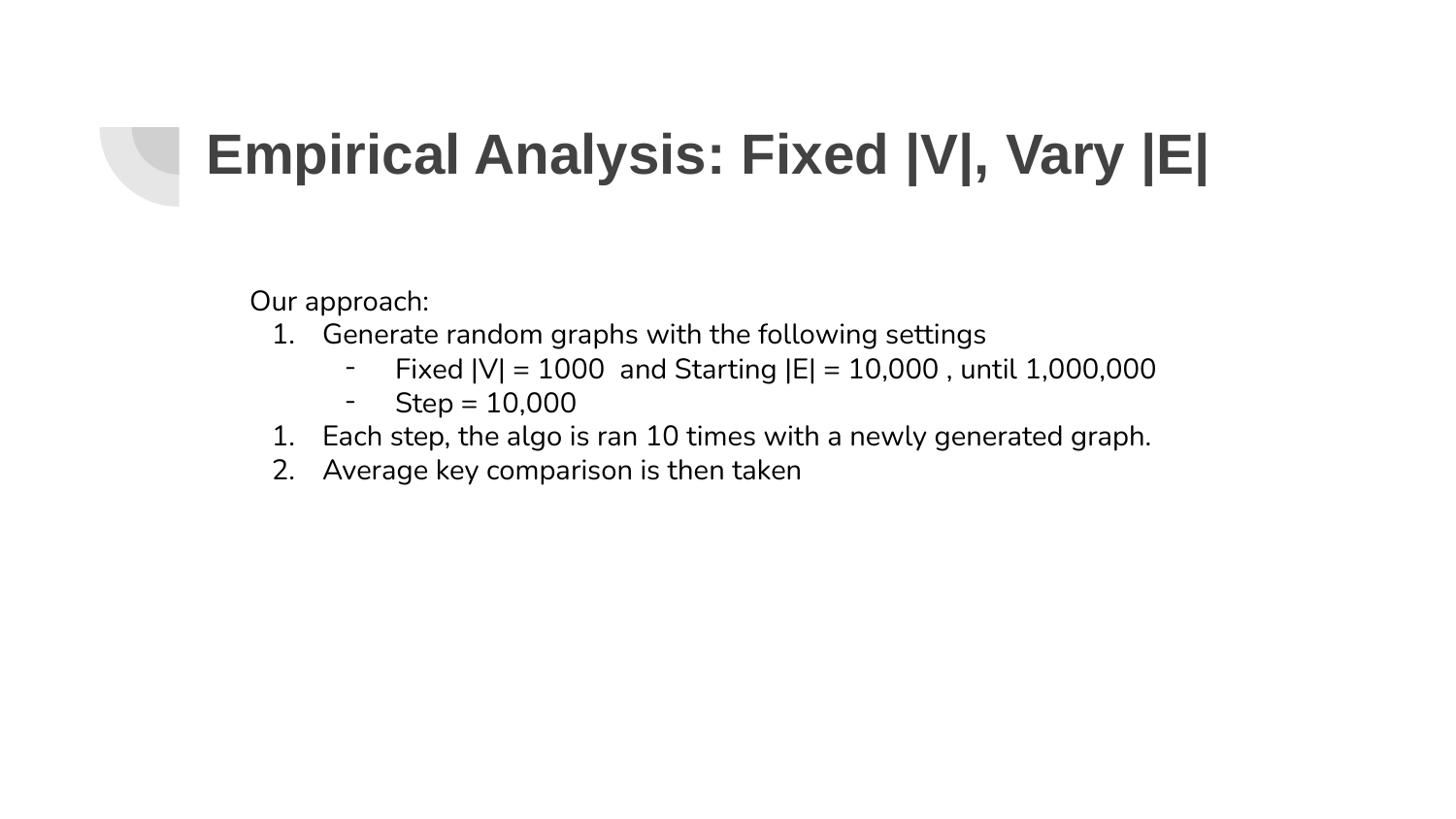

# Empirical Analysis: Fixed |V|, Vary |E|
Our approach:
Generate random graphs with the following settings
Fixed |V| = 1000  and Starting |E| = 10,000 , until 1,000,000
Step = 10,000
Each step, the algo is ran 10 times with a newly generated graph.
Average key comparison is then taken